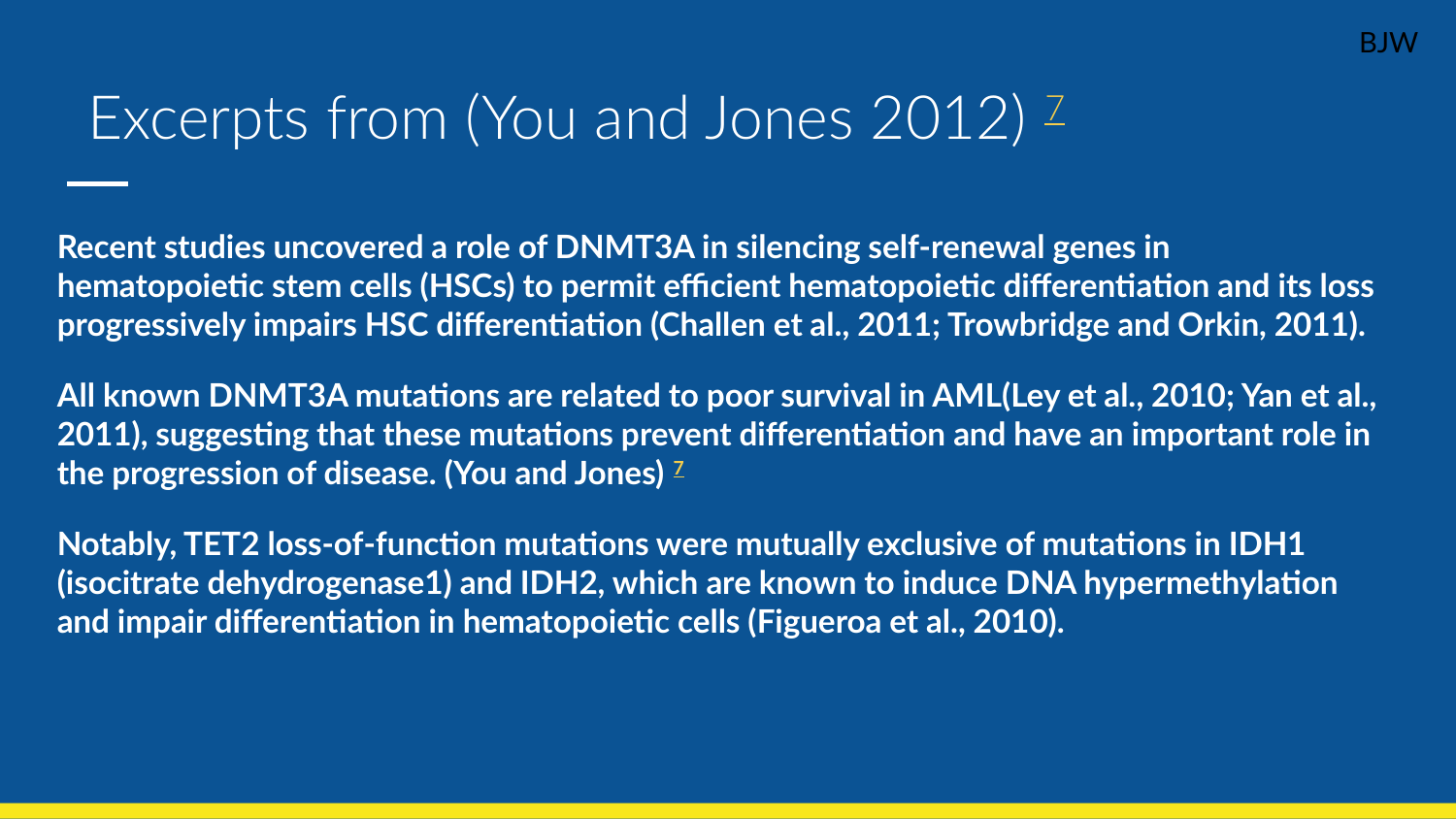

BJW
# Excerpts from (You and Jones 2012) 7
Recent studies uncovered a role of DNMT3A in silencing self-renewal genes in hematopoietic stem cells (HSCs) to permit efficient hematopoietic differentiation and its loss progressively impairs HSC differentiation (Challen et al., 2011; Trowbridge and Orkin, 2011).
All known DNMT3A mutations are related to poor survival in AML(Ley et al., 2010; Yan et al., 2011), suggesting that these mutations prevent differentiation and have an important role in the progression of disease. (You and Jones) 7
Notably, TET2 loss-of-function mutations were mutually exclusive of mutations in IDH1 (isocitrate dehydrogenase1) and IDH2, which are known to induce DNA hypermethylation and impair differentiation in hematopoietic cells (Figueroa et al., 2010).